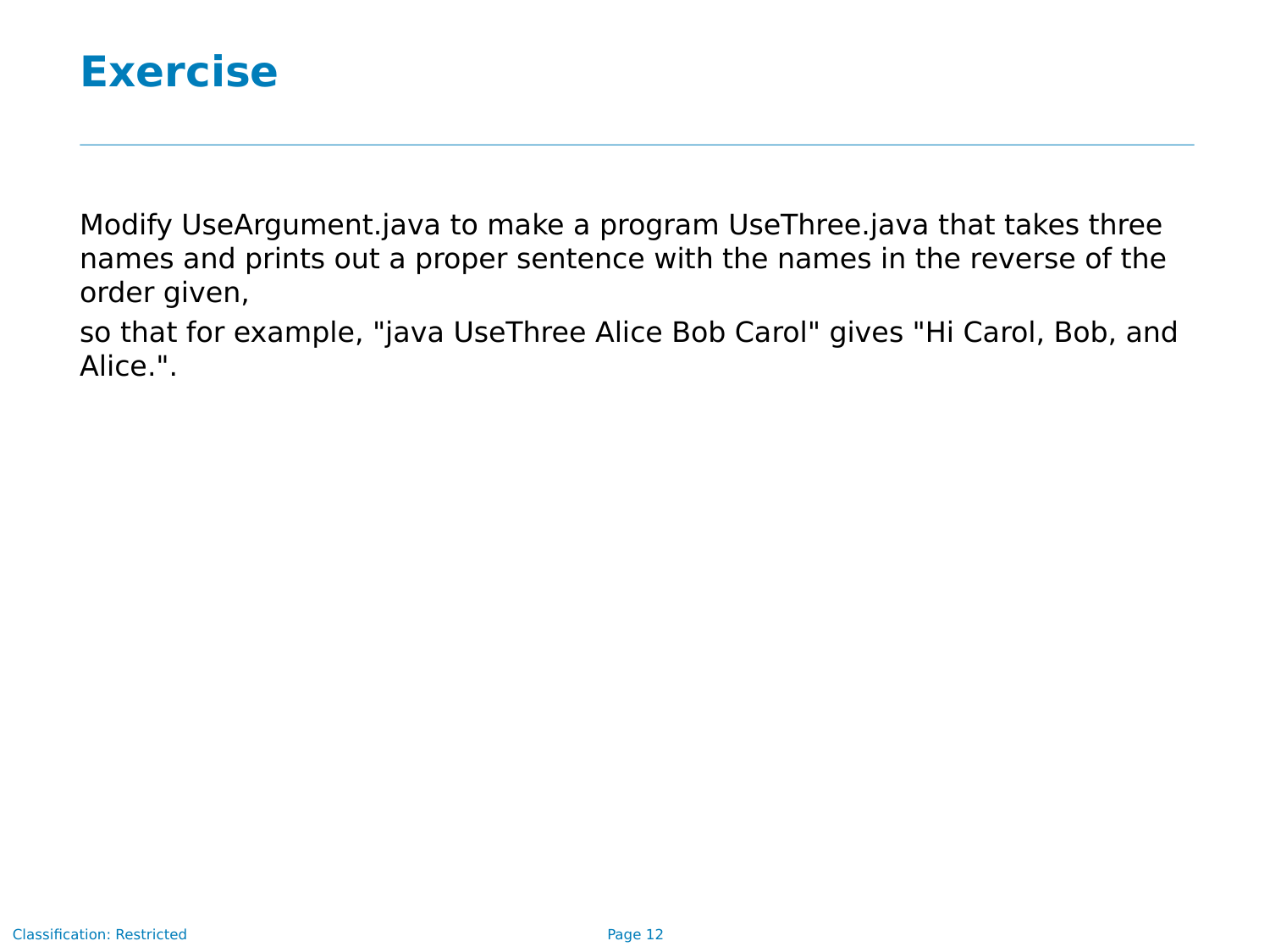

# Exercise

Modify UseArgument.java to make a program UseThree.java that takes three names and prints out a proper sentence with the names in the reverse of the order given,
so that for example, "java UseThree Alice Bob Carol" gives "Hi Carol, Bob, and Alice.".